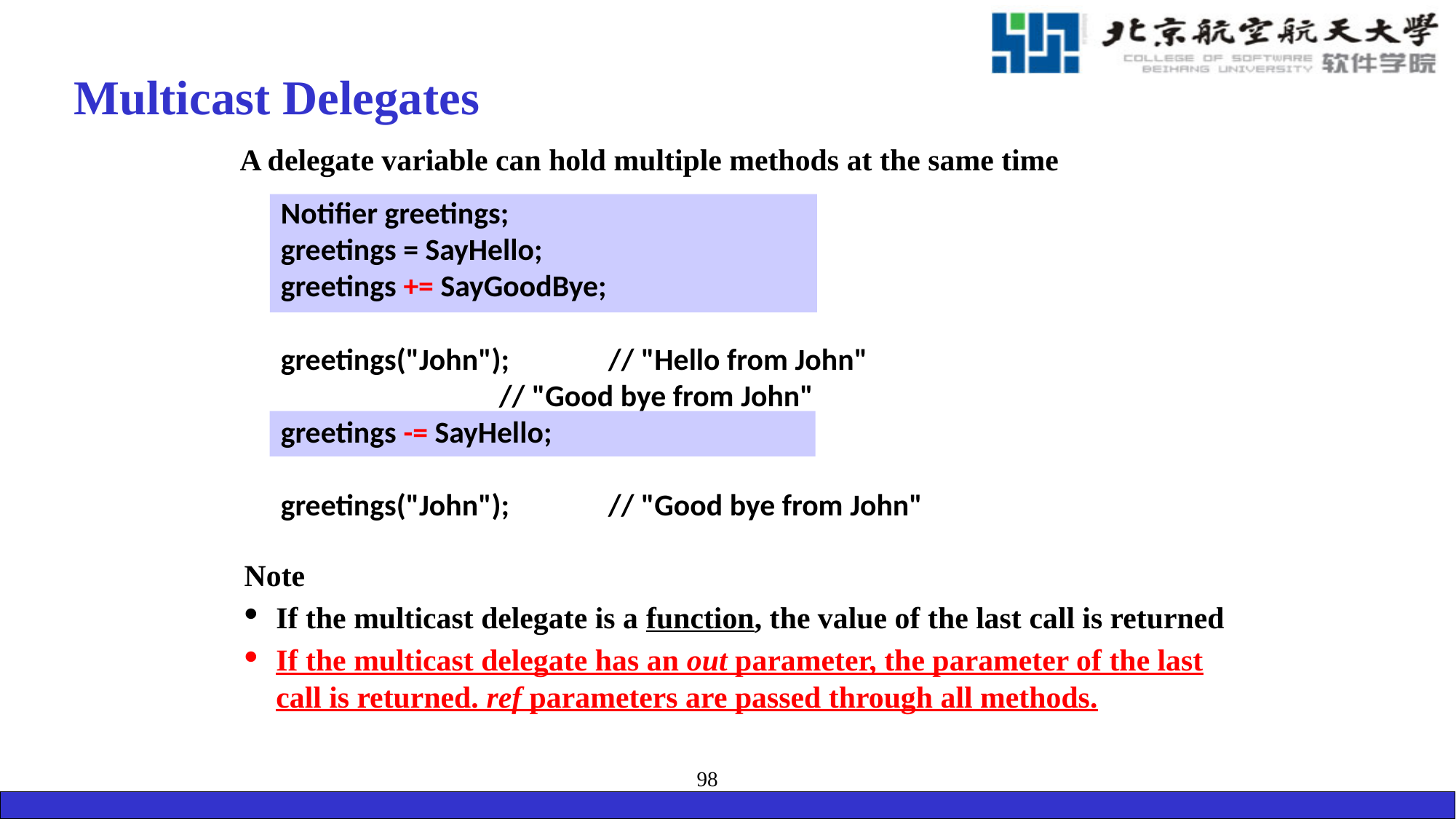

# Multicast Delegates
A delegate variable can hold multiple methods at the same time

	Notifier greetings;
	greetings = SayHello;
	greetings += SayGoodBye;

	greetings("John");	// "Hello from John"
			// "Good bye from John"
	greetings -= SayHello;

	greetings("John");	// "Good bye from John"

Note
If the multicast delegate is a function, the value of the last call is returned
If the multicast delegate has an out parameter, the parameter of the last call is returned. ref parameters are passed through all methods.
98